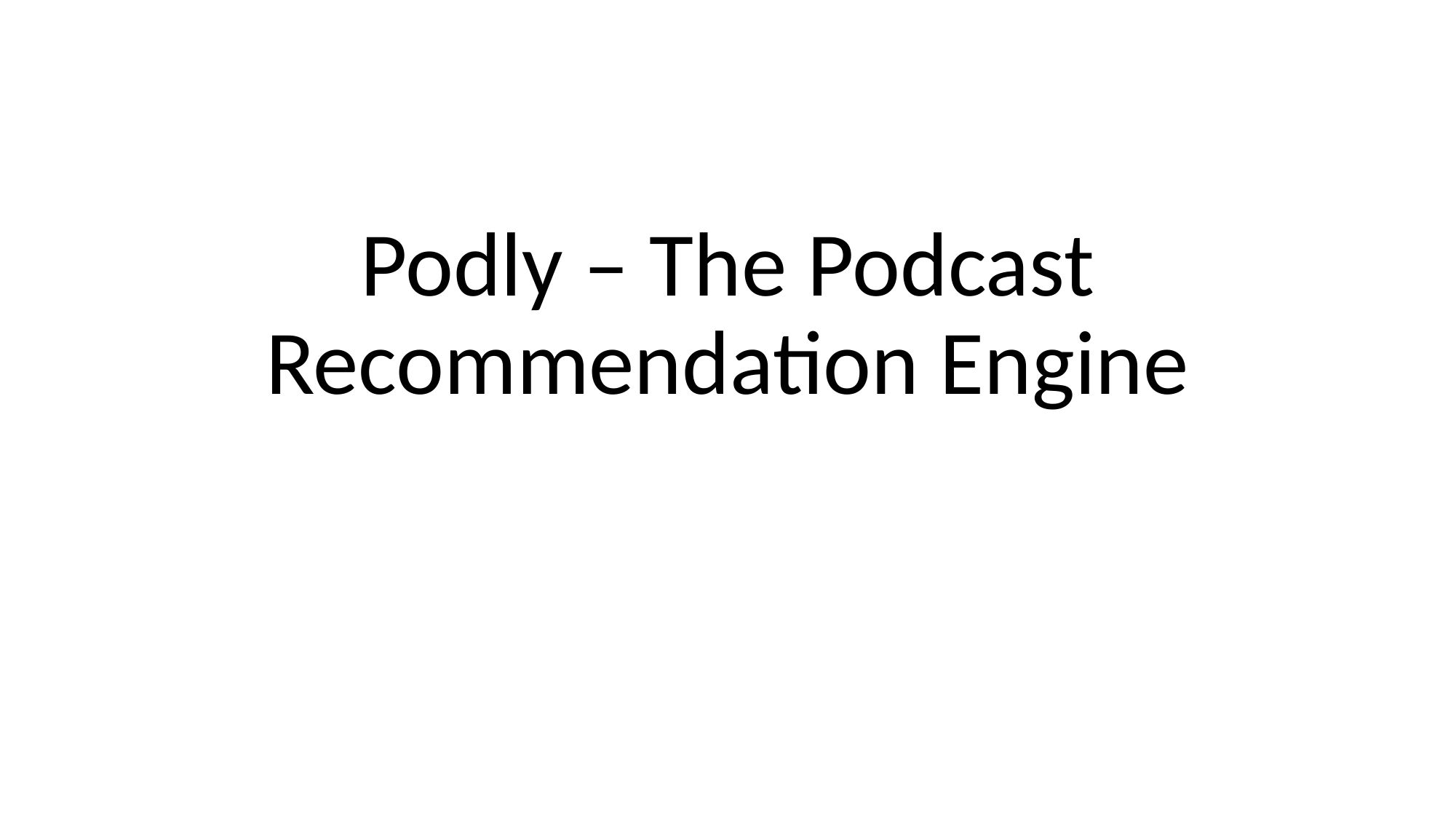

# Podly – The Podcast Recommendation Engine